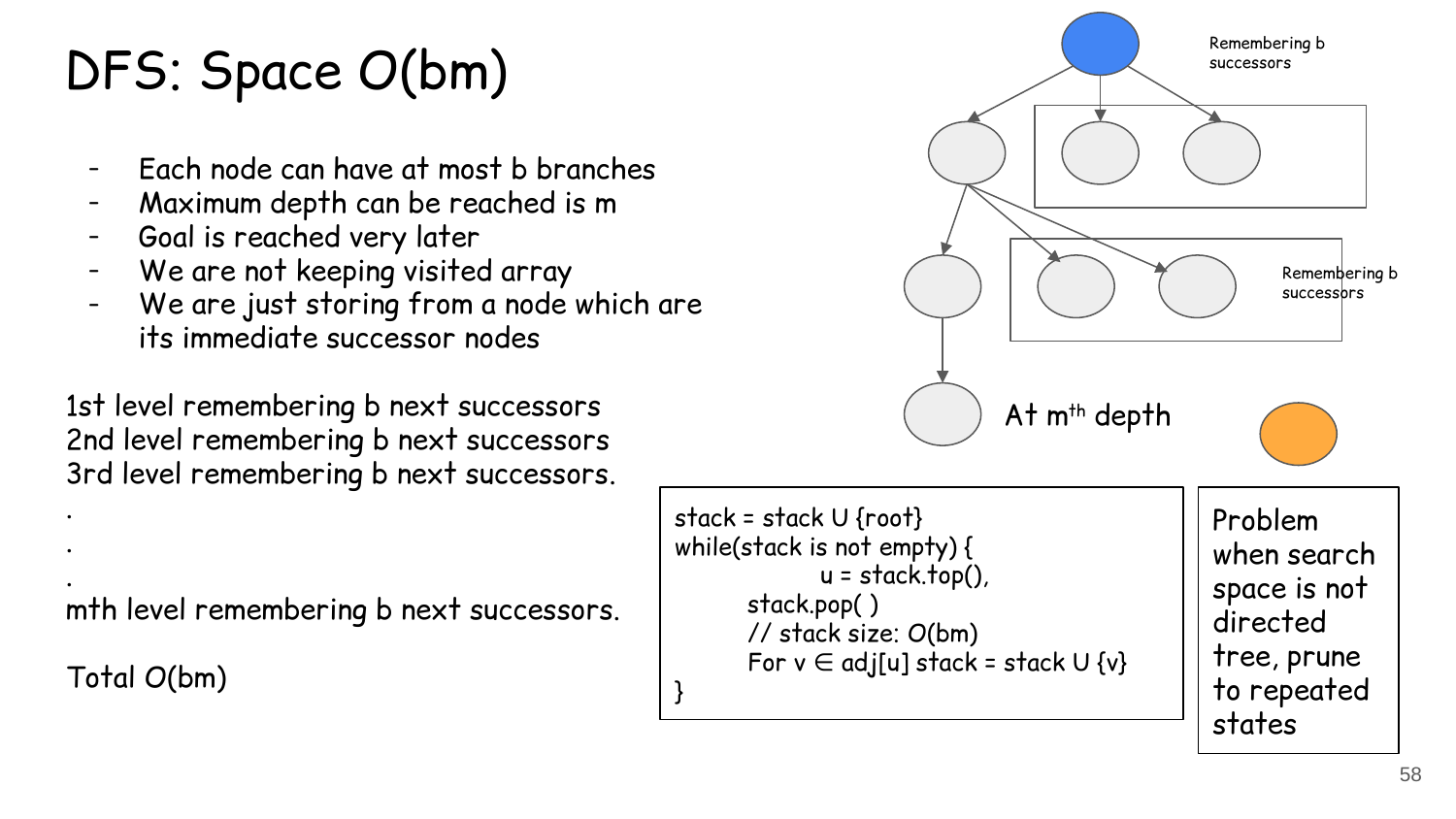

Remembering b successors
# DFS: Space O(bm)

Each node can have at most b branches
Maximum depth can be reached is m
Goal is reached very later
We are not keeping visited array
We are just storing from a node which are its immediate successor nodes

1st level remembering b next successors
2nd level remembering b next successors
3rd level remembering b next successors.
.
.
.
mth level remembering b next successors.

Total O(bm)

Remembering b successors

At mth depth

stack = stack U {root}
while(stack is not empty) {
	u = stack.top(),
stack.pop( )
// stack size: O(bm)
For v ∈ adj[u] stack = stack U {v}
}
Problem when search space is not directed tree, prune to repeated states
58